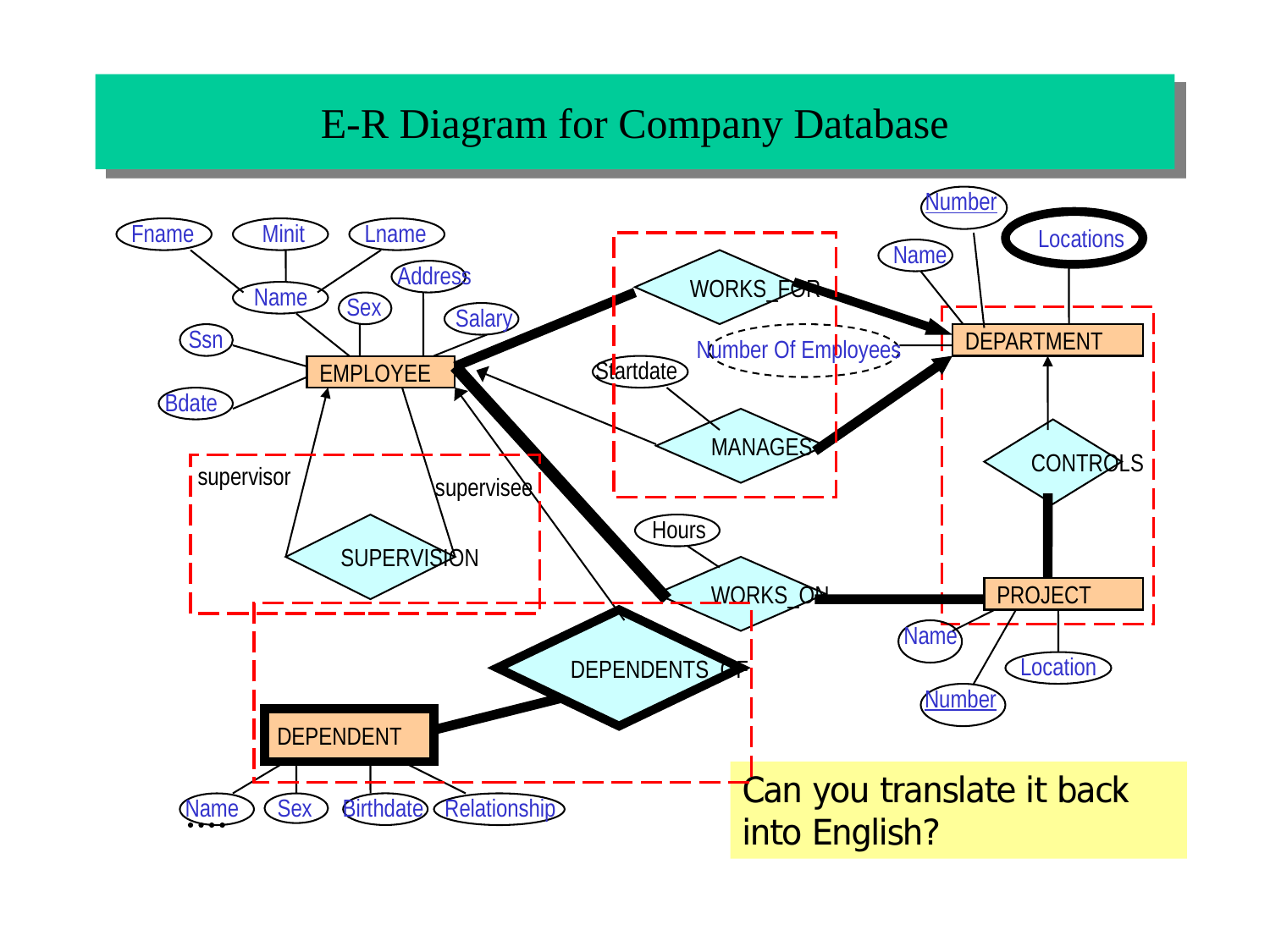

# E-R Diagram for Company Database
Number

Fname
Minit
Lname
Locations

Name

WORKS_FOR
Address

Name

Sex

Salary

Ssn

DEPARTMENT
Number Of Employees

Startdate
EMPLOYEE

Bdate

MANAGES
CONTROLS
supervisor

supervisee

Hours
SUPERVISION

WORKS_ON
PROJECT

DEPENDENTS_OF

Name

Location

Number

DEPENDENT

Can you translate it back into English?
Name

Sex

Birthdate

Relationship